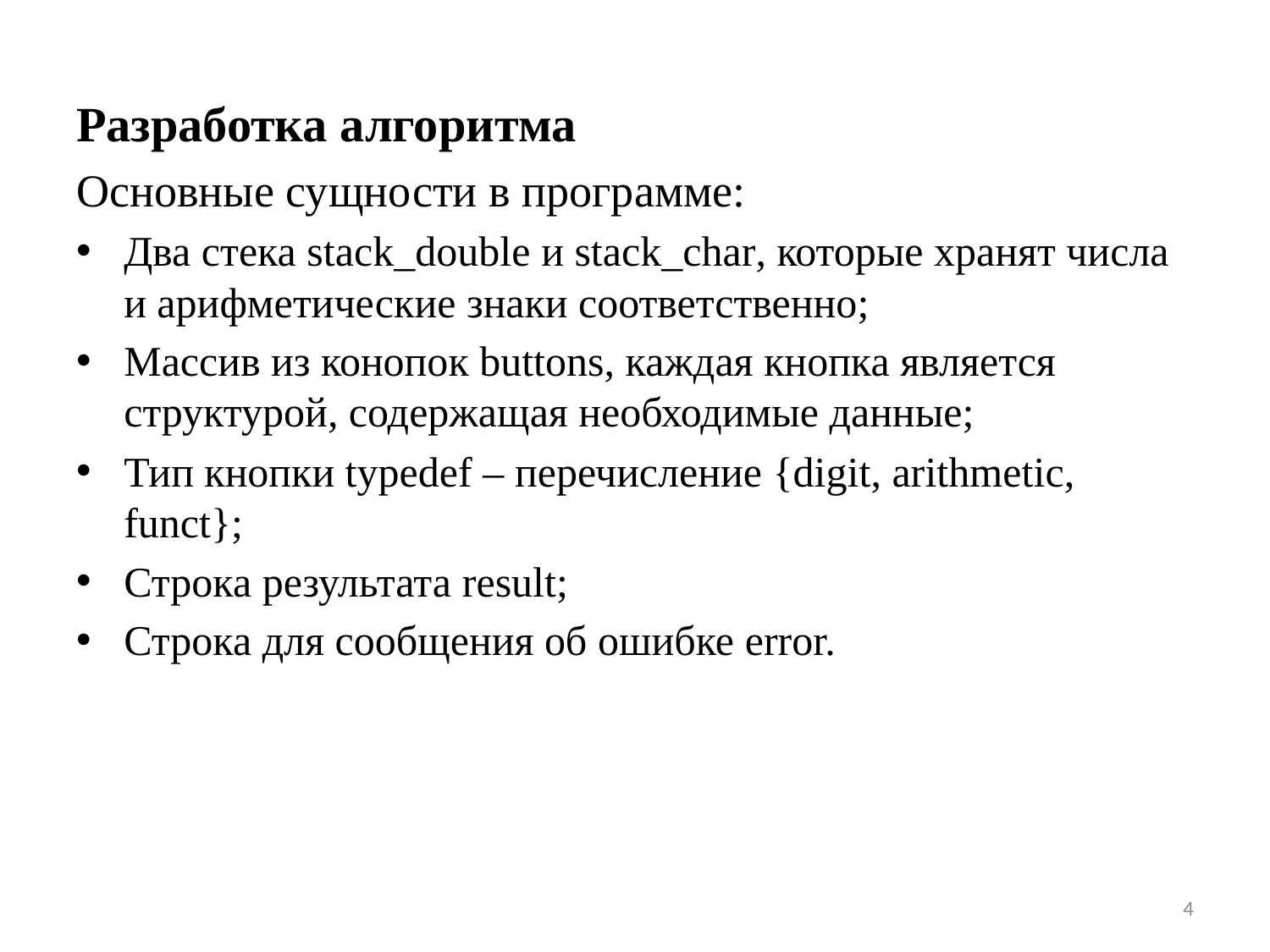

Разработка алгоритма
Основные сущности в программе:
Два стека stack_double и stack_char, которые хранят числа и арифметические знаки соответственно;
Массив из конопок buttons, каждая кнопка является структурой, содержащая необходимые данные;
Тип кнопки typedef – перечисление {digit, arithmetic, funct};
Строка результата result;
Строка для сообщения об ошибке error.
4